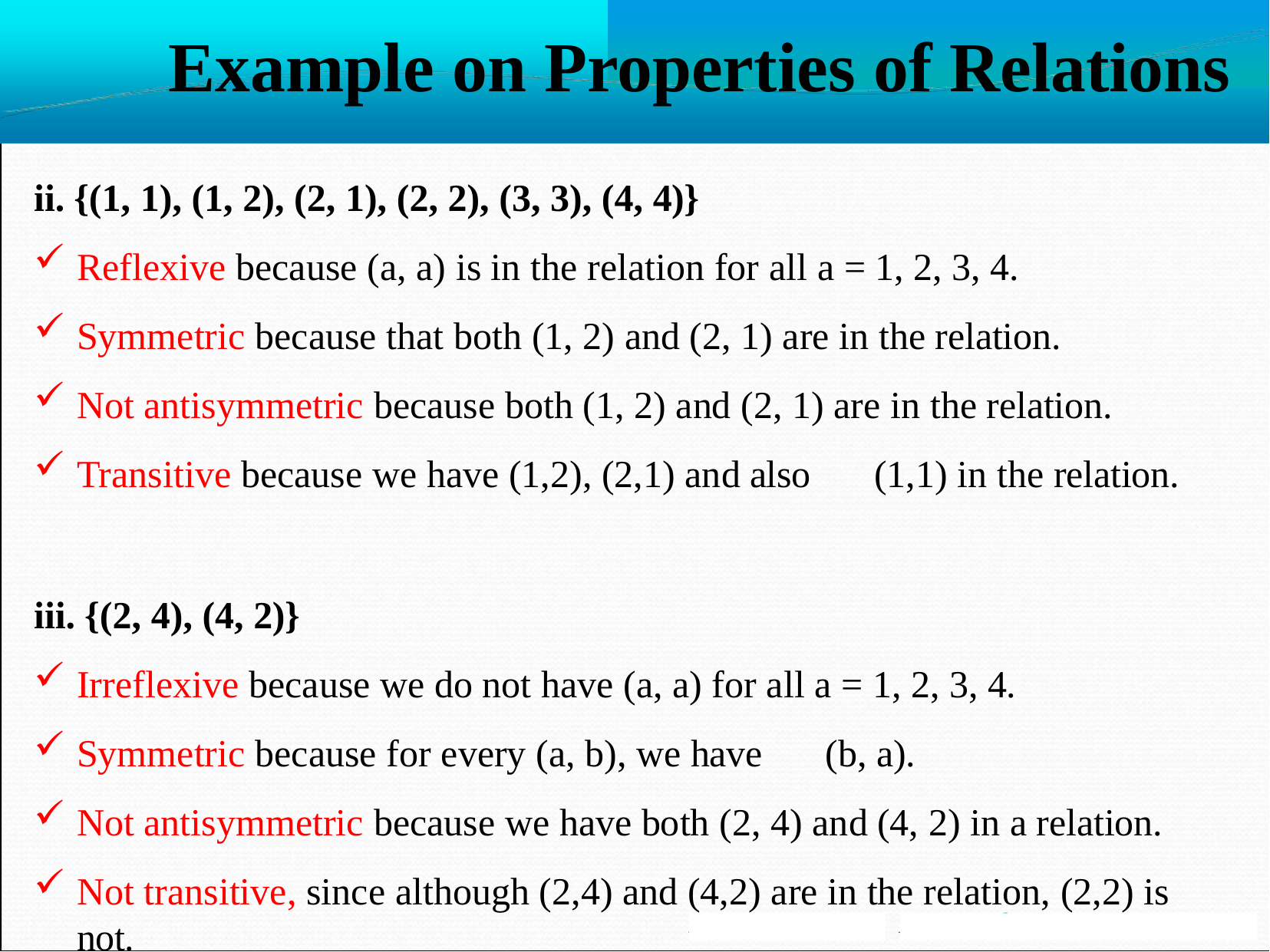

# Example on Properties of Relations
{(1, 1), (1, 2), (2, 1), (2, 2), (3, 3), (4, 4)}
Reflexive because (a, a) is in the relation for all a = 1, 2, 3, 4.
Symmetric because that both (1, 2) and (2, 1) are in the relation.
Not antisymmetric because both (1, 2) and (2, 1) are in the relation.
Transitive because we have (1,2), (2,1) and also	(1,1) in the relation.

{(2, 4), (4, 2)}
Irreflexive because we do not have (a, a) for all a = 1, 2, 3, 4.
Symmetric because for every (a, b), we have	(b, a).
Not antisymmetric because we have both (2, 4) and (4, 2) in a relation.
Not transitive, since although (2,4) and (4,2) are in the relation, (2,2) is not.
Mr. S. B. Shinde
Asst Professor, MESCOE Pune